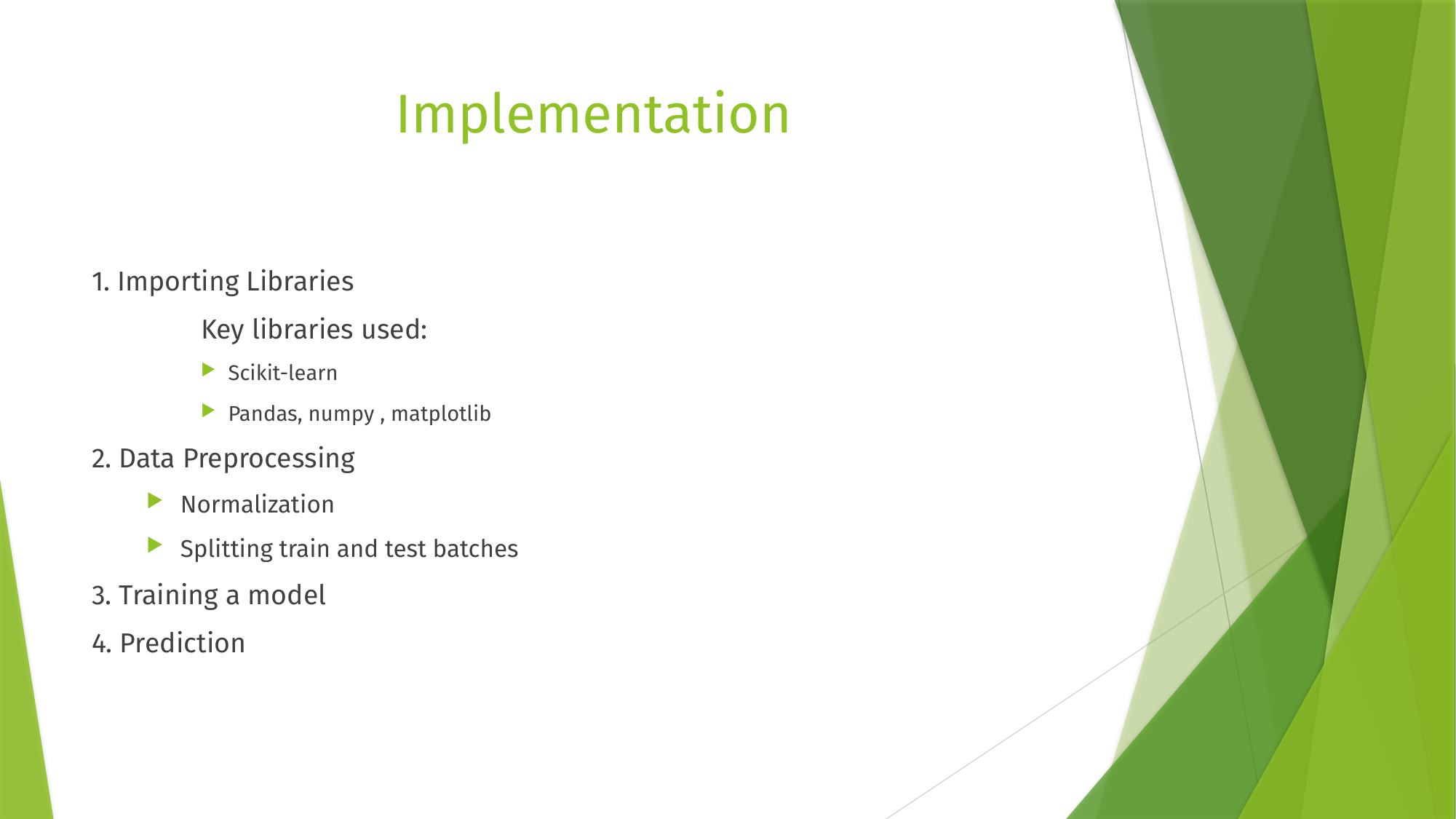

# Implementation
1. Importing Libraries
	Key libraries used:
Scikit-learn
Pandas, numpy , matplotlib
2. Data Preprocessing
Normalization
Splitting train and test batches
3. Training a model
4. Prediction